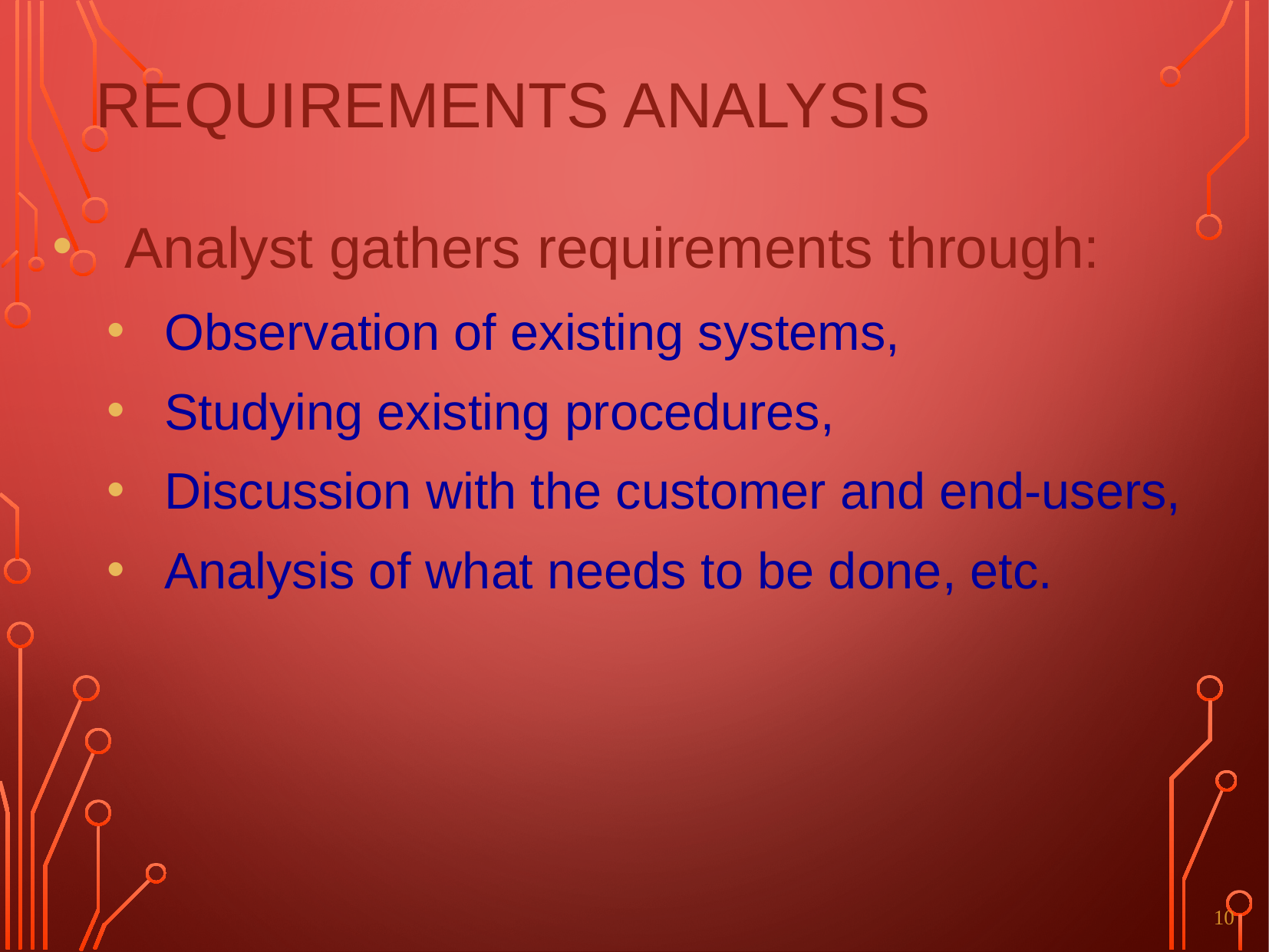

# REQUIREMENTS ANALYSIS
Analyst gathers requirements through:
Observation of existing systems,
Studying existing procedures,
Discussion with the customer and end-users,
Analysis of what needs to be done, etc.
10